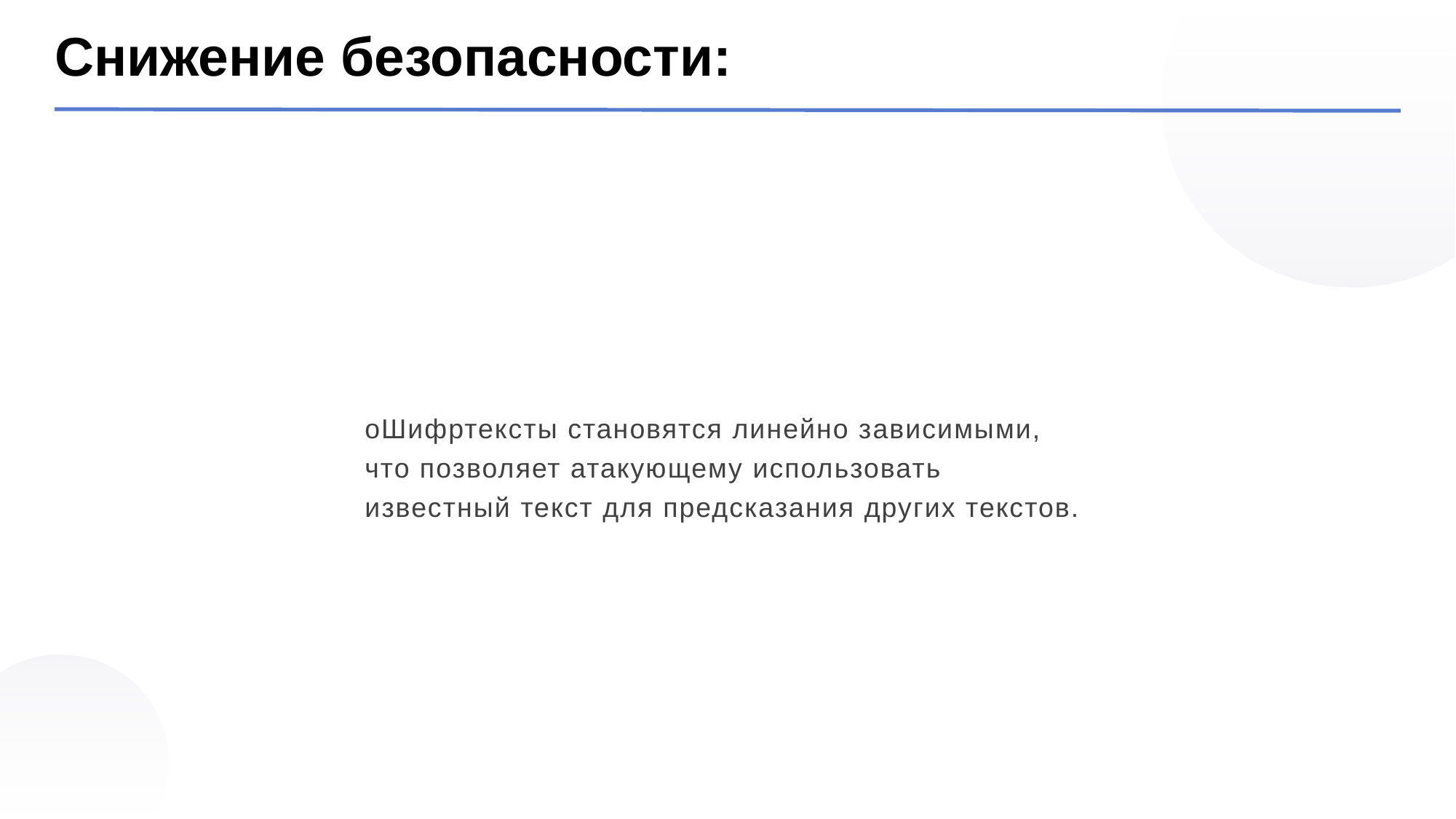

Снижение безопасности:
oШифртексты становятся линейно зависимыми, что позволяет атакующему использовать известный текст для предсказания других текстов.